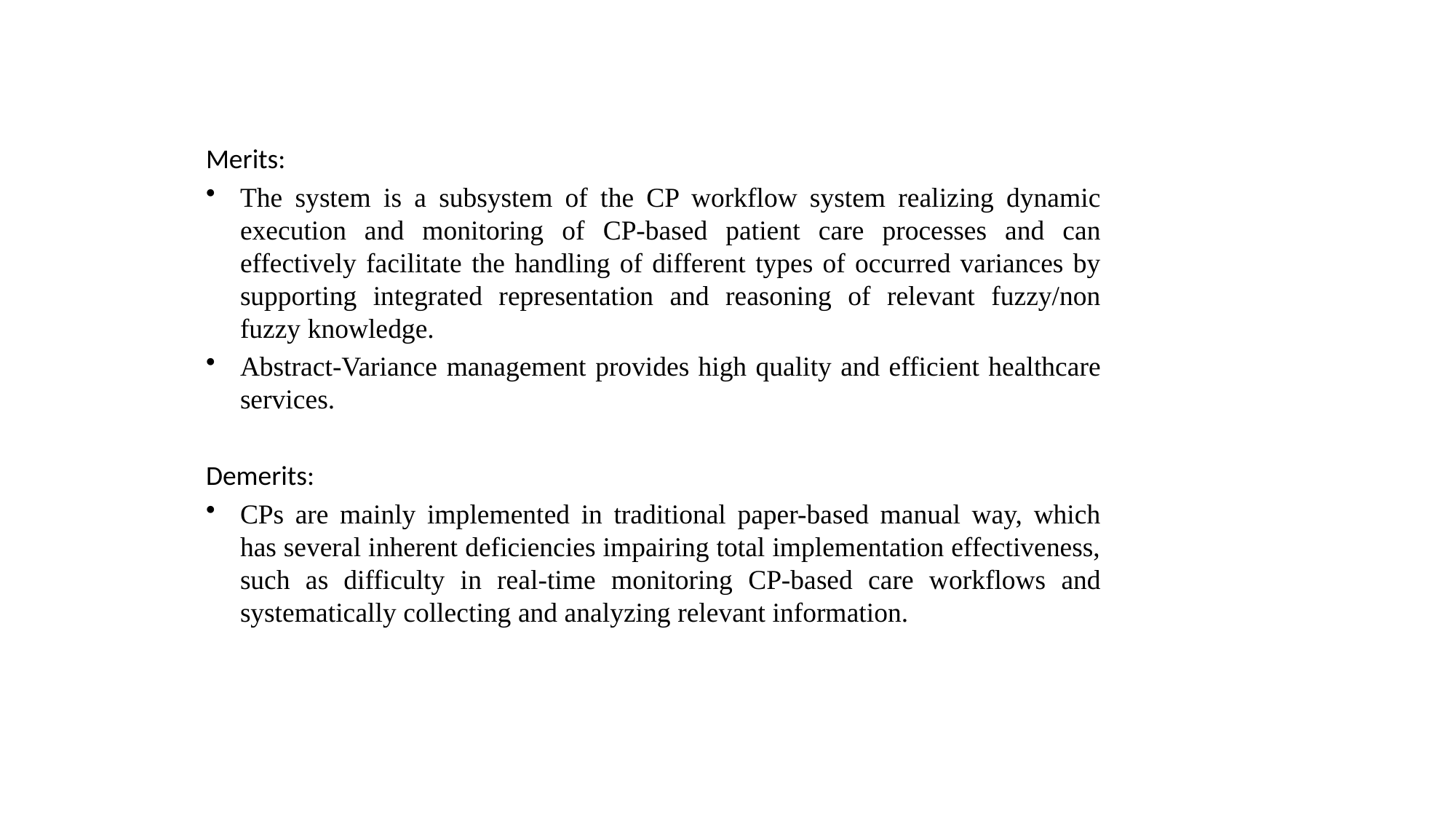

Merits:
The system is a subsystem of the CP workflow system realizing dynamic execution and monitoring of CP-based patient care processes and can effectively facilitate the handling of different types of occurred variances by supporting integrated representation and reasoning of relevant fuzzy/non fuzzy knowledge.
Abstract-Variance management provides high quality and efficient healthcare services.

Demerits:
CPs are mainly implemented in traditional paper-based manual way, which has several inherent deficiencies impairing total implementation effectiveness, such as difficulty in real-time monitoring CP-based care workflows and systematically collecting and analyzing relevant information.